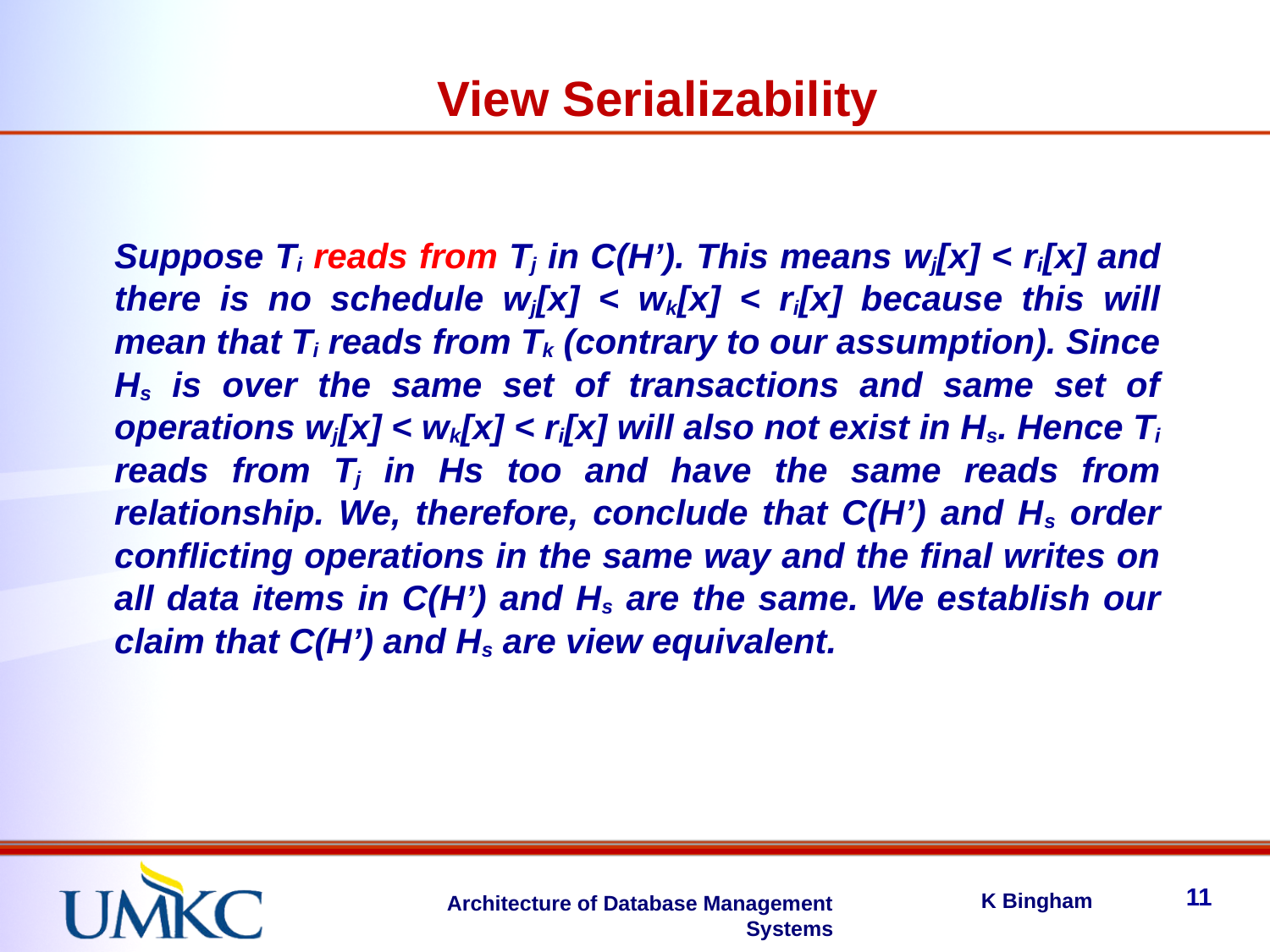

View Serializability
Suppose Ti reads from Tj in C(H’). This means wj[x] < ri[x] and there is no schedule wj[x] < wk[x] < ri[x] because this will mean that Ti reads from Tk (contrary to our assumption). Since Hs is over the same set of transactions and same set of operations wj[x] < wk[x] < ri[x] will also not exist in Hs. Hence Ti reads from Tj in Hs too and have the same reads from relationship. We, therefore, conclude that C(H’) and Hs order conflicting operations in the same way and the final writes on all data items in C(H’) and Hs are the same. We establish our claim that C(H’) and Hs are view equivalent.
11